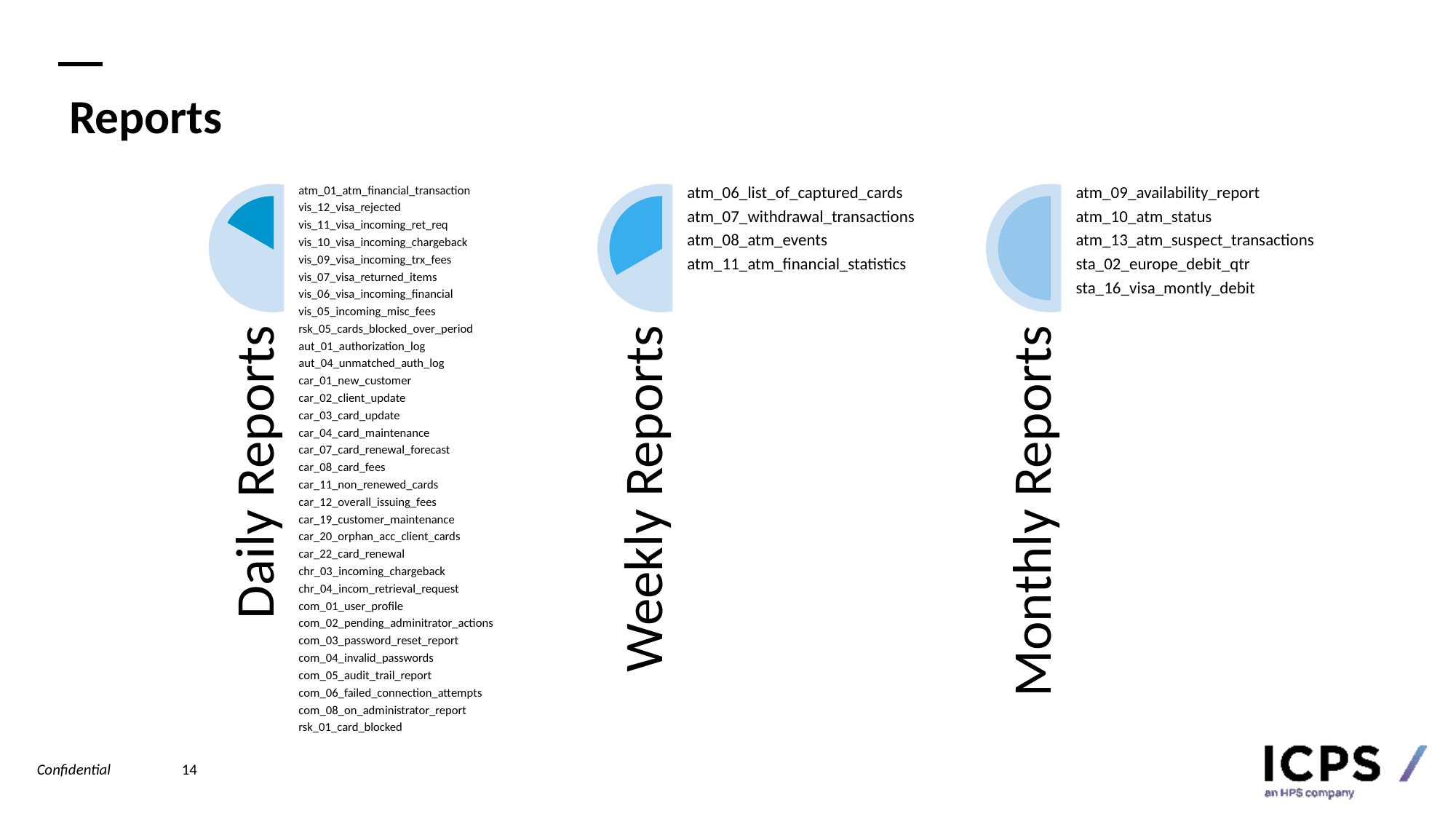

# Reports
Daily Reports
atm_01_atm_financial_transaction
vis_12_visa_rejected
vis_11_visa_incoming_ret_req
vis_10_visa_incoming_chargeback
vis_09_visa_incoming_trx_fees
vis_07_visa_returned_items
vis_06_visa_incoming_financial
vis_05_incoming_misc_fees
rsk_05_cards_blocked_over_period
aut_01_authorization_log
aut_04_unmatched_auth_log
car_01_new_customer
car_02_client_update
car_03_card_update
car_04_card_maintenance
car_07_card_renewal_forecast
car_08_card_fees
car_11_non_renewed_cards
car_12_overall_issuing_fees
car_19_customer_maintenance
car_20_orphan_acc_client_cards
car_22_card_renewal
chr_03_incoming_chargeback
chr_04_incom_retrieval_request
com_01_user_profile
com_02_pending_adminitrator_actions
com_03_password_reset_report
com_04_invalid_passwords
com_05_audit_trail_report
com_06_failed_connection_attempts
com_08_on_administrator_report
rsk_01_card_blocked
Weekly Reports
atm_06_list_of_captured_cards
atm_07_withdrawal_transactions
atm_08_atm_events
atm_11_atm_financial_statistics
Monthly Reports
atm_09_availability_report
atm_10_atm_status
atm_13_atm_suspect_transactions
sta_02_europe_debit_qtr
sta_16_visa_montly_debit
14
Confidential